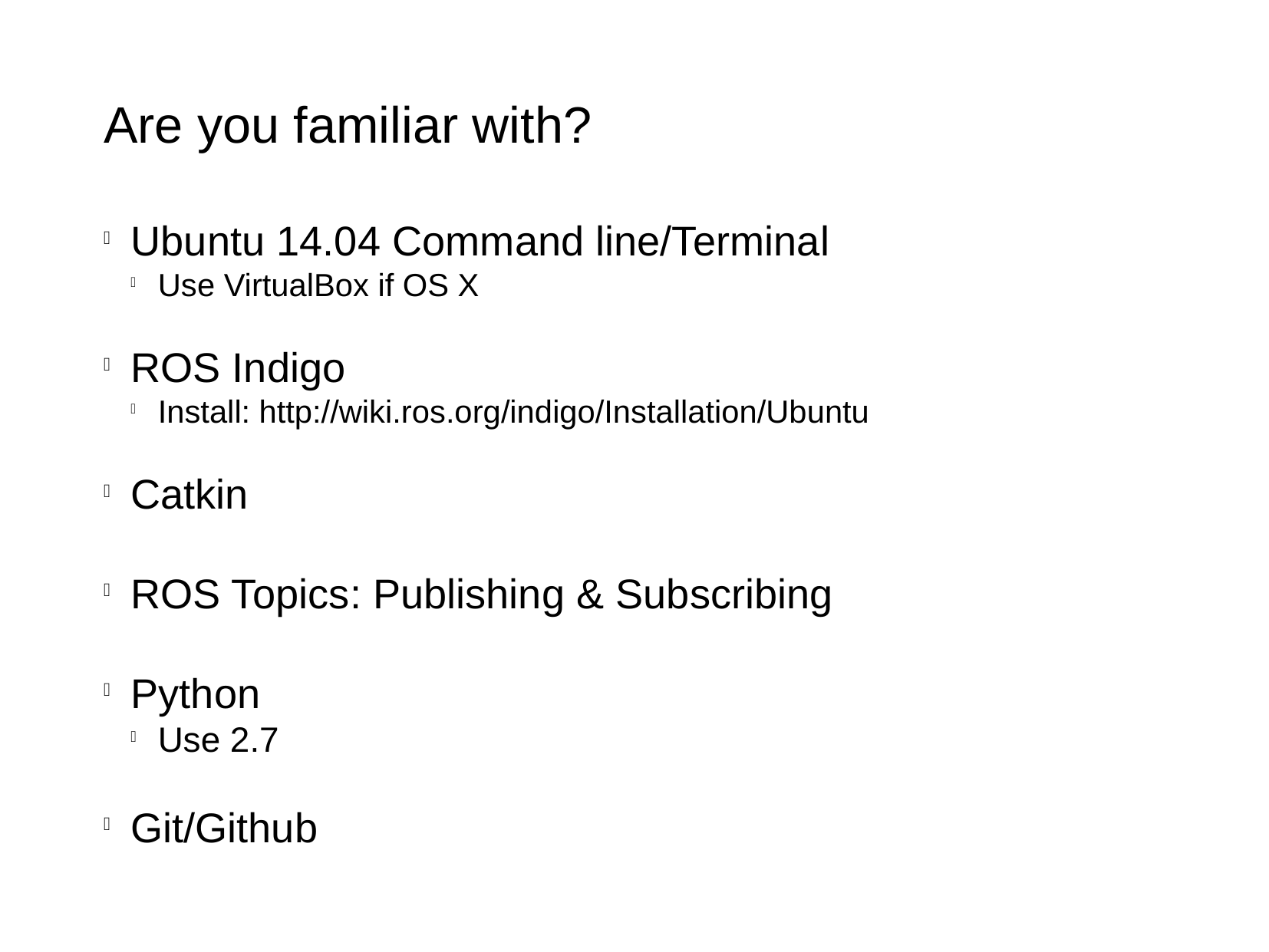

Are you familiar with?

Ubuntu 14.04 Command line/Terminal
Use VirtualBox if OS X

ROS Indigo
Install: http://wiki.ros.org/indigo/Installation/Ubuntu

Catkin

ROS Topics: Publishing & Subscribing

Python
Use 2.7

Git/Github